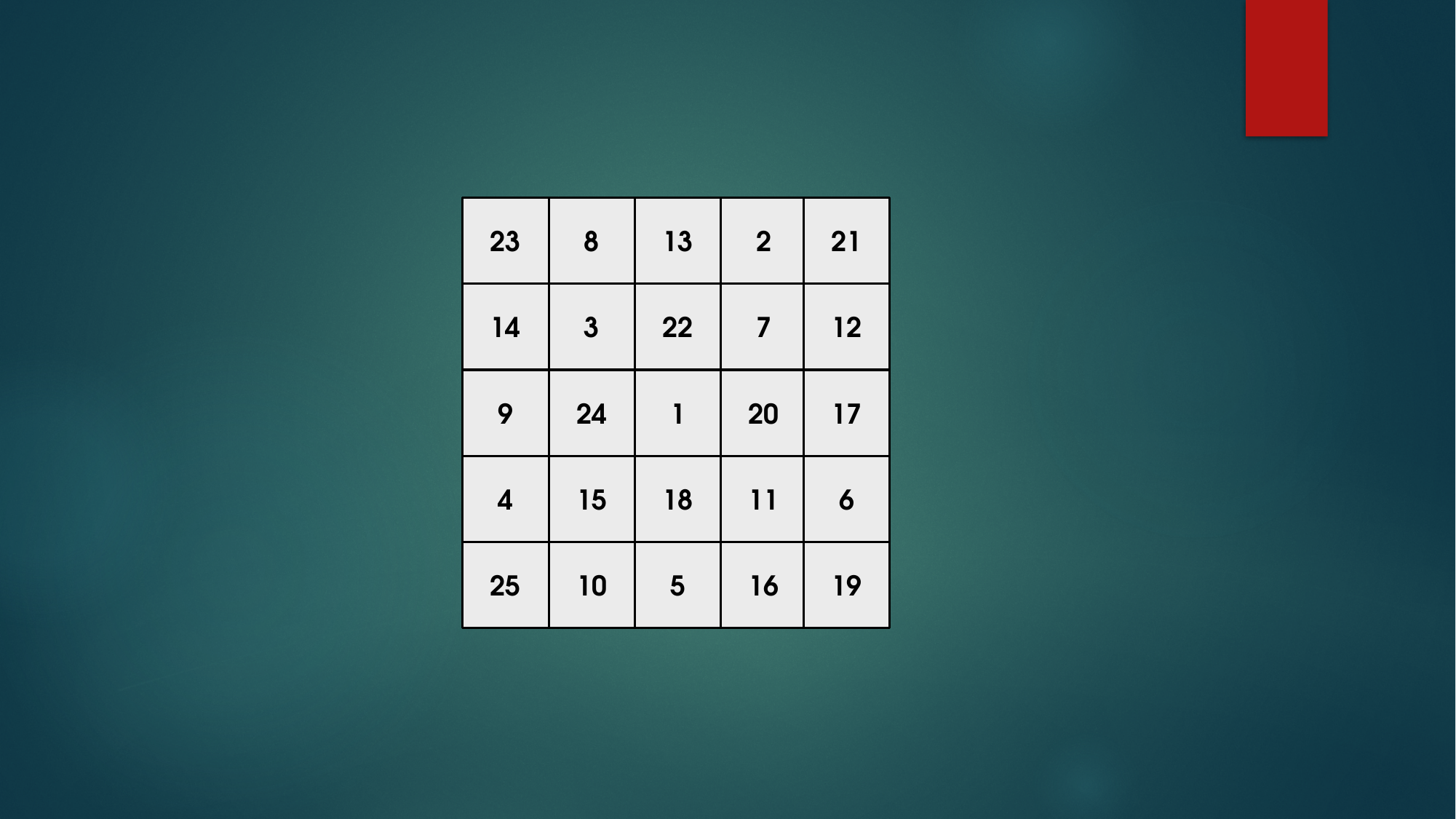

23
8
13
2
21
14
3
22
7
12
9
24
1
20
17
4
15
18
11
6
25
10
5
16
19